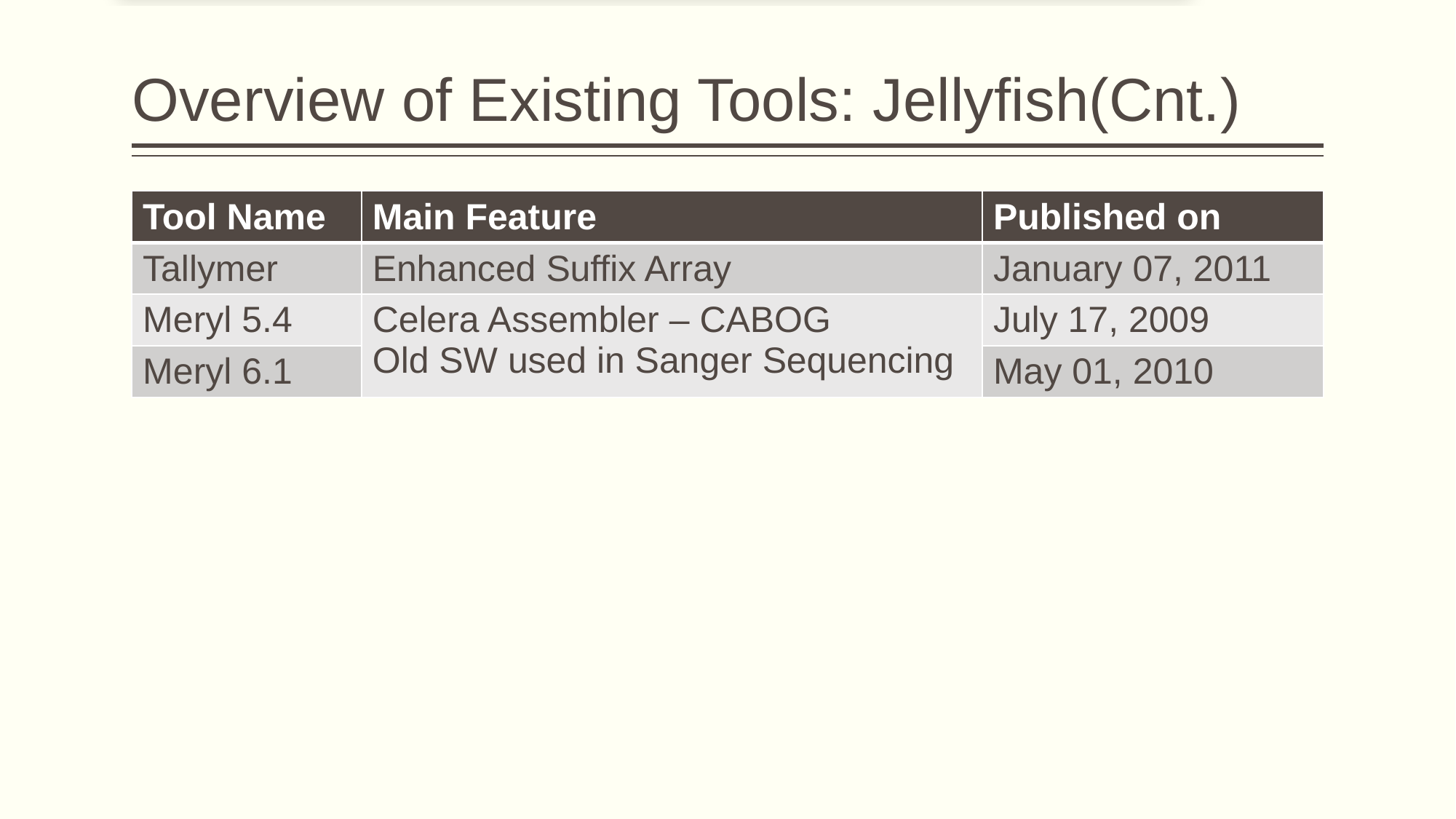

# Overview of Existing Tools: Jellyfish(Cnt.)
| Tool Name | Main Feature | Published on |
| --- | --- | --- |
| Tallymer | Enhanced Suffix Array | January 07, 2011 |
| Meryl 5.4 | Celera Assembler – CABOG Old SW used in Sanger Sequencing | July 17, 2009 |
| Meryl 6.1 |  | May 01, 2010 |